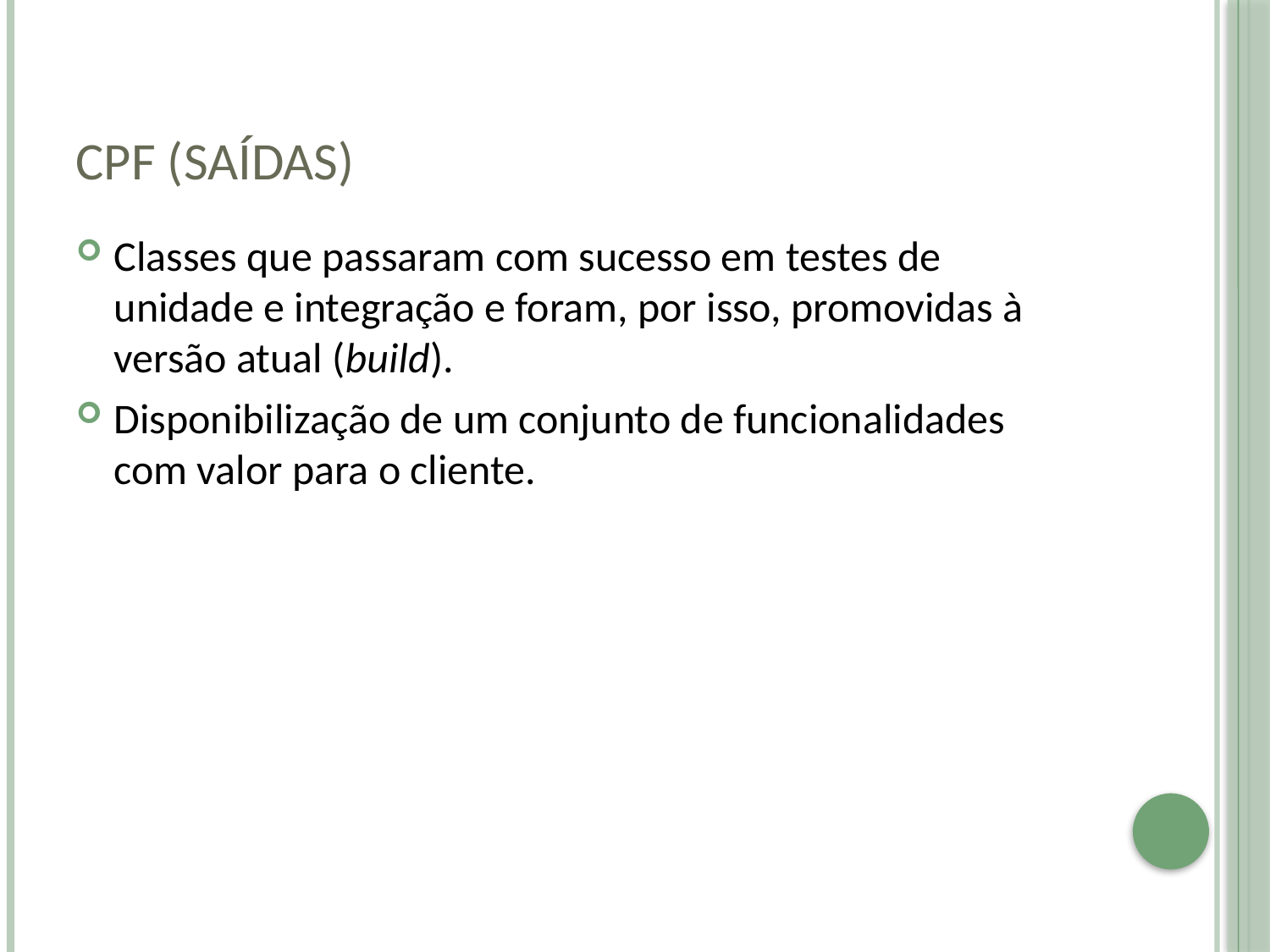

# CPF (saídas)
Classes que passaram com sucesso em testes de unidade e integração e foram, por isso, promovidas à versão atual (build).
Disponibilização de um conjunto de funcionalidades com valor para o cliente.